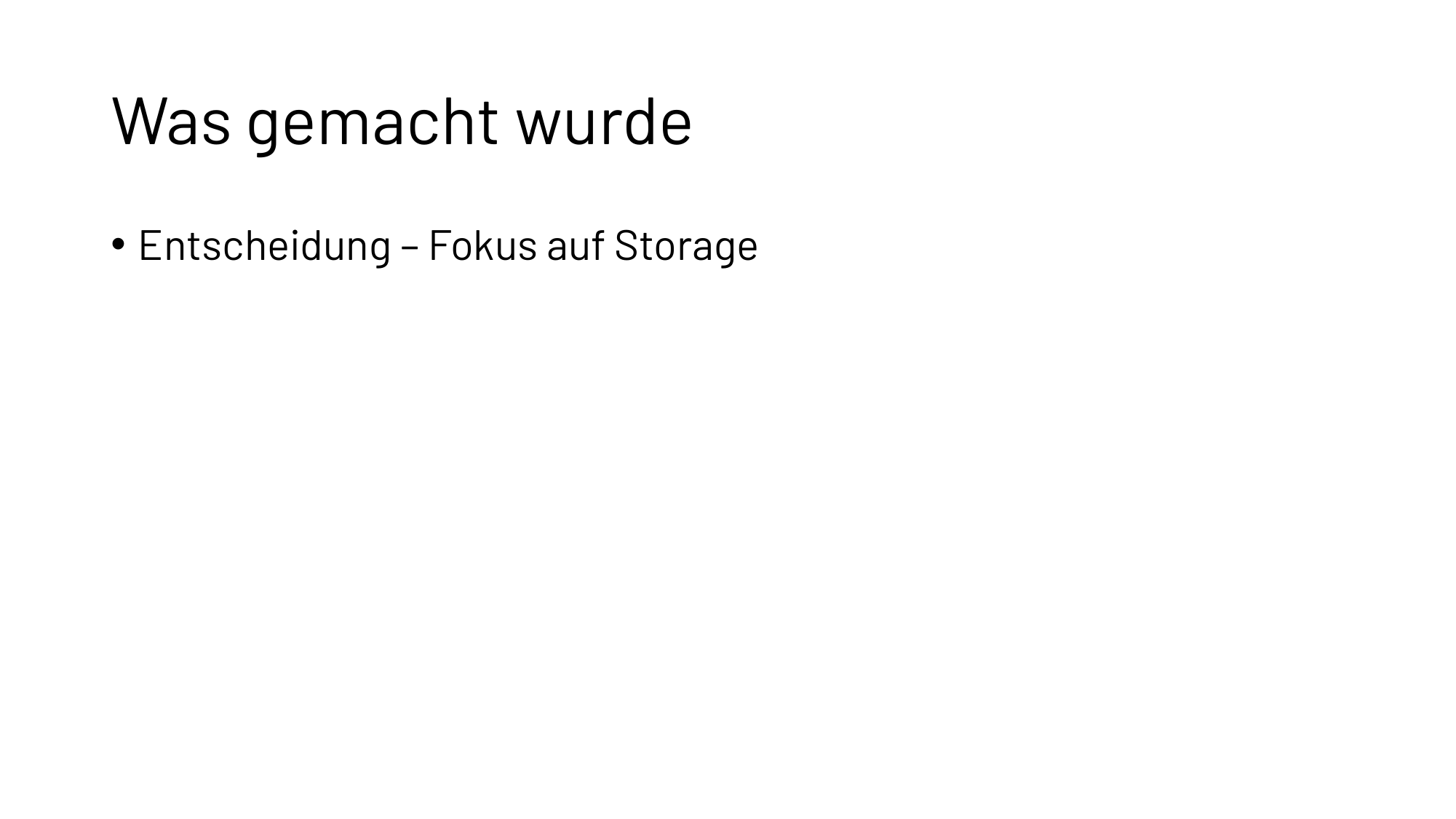

# Was gemacht wurde
Entscheidung – Fokus auf Storage